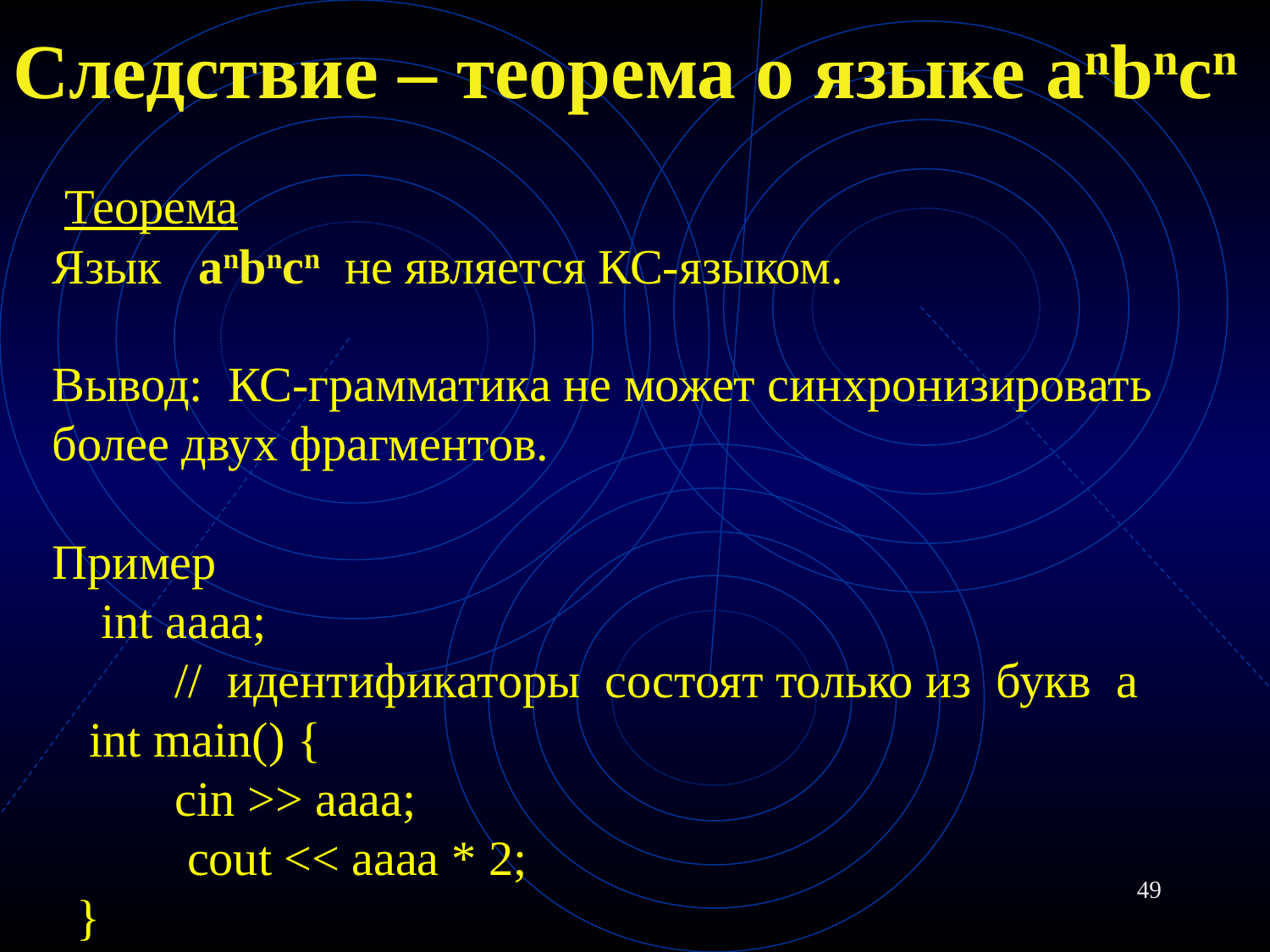

# Следствие – теорема о языке anbncn
 Теорема
Язык   anbncn  не является КС-языком.

Вывод:  КС-грамматика не может синхронизировать более двух фрагментов.

Пример
    int aaaa;
          //  идентификаторы  состоят только из  букв  a
   int main() {
          cin >> aaaa;
           cout << aaaa * 2;
  }

49